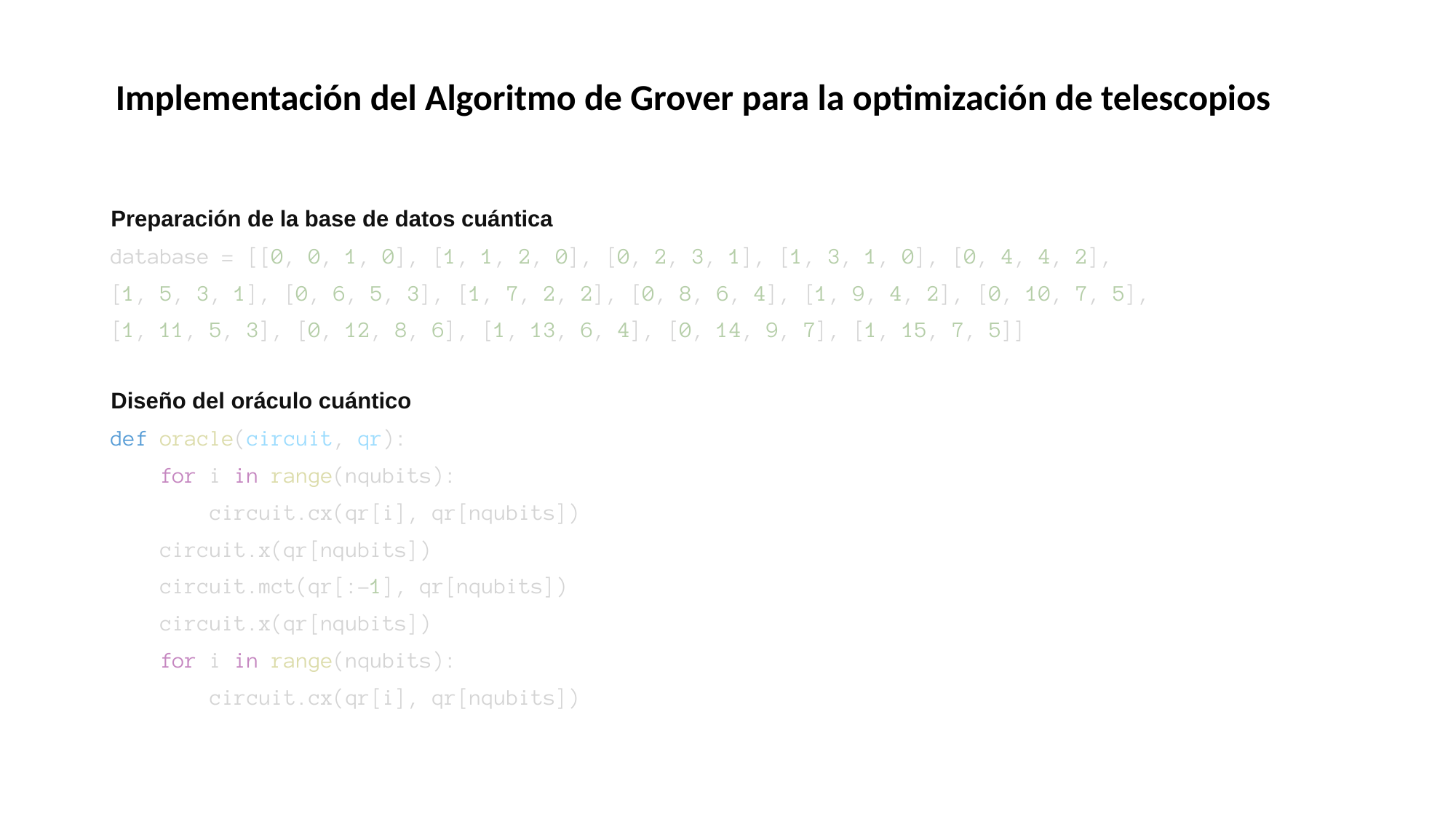

# Implementación del Algoritmo de Grover para la optimización de telescopios
Preparación de la base de datos cuántica
database = [[0, 0, 1, 0], [1, 1, 2, 0], [0, 2, 3, 1], [1, 3, 1, 0], [0, 4, 4, 2],
[1, 5, 3, 1], [0, 6, 5, 3], [1, 7, 2, 2], [0, 8, 6, 4], [1, 9, 4, 2], [0, 10, 7, 5],
[1, 11, 5, 3], [0, 12, 8, 6], [1, 13, 6, 4], [0, 14, 9, 7], [1, 15, 7, 5]]

Diseño del oráculo cuántico
def oracle(circuit, qr):
    for i in range(nqubits):
        circuit.cx(qr[i], qr[nqubits])
    circuit.x(qr[nqubits])
    circuit.mct(qr[:-1], qr[nqubits])
    circuit.x(qr[nqubits])
    for i in range(nqubits):
        circuit.cx(qr[i], qr[nqubits])